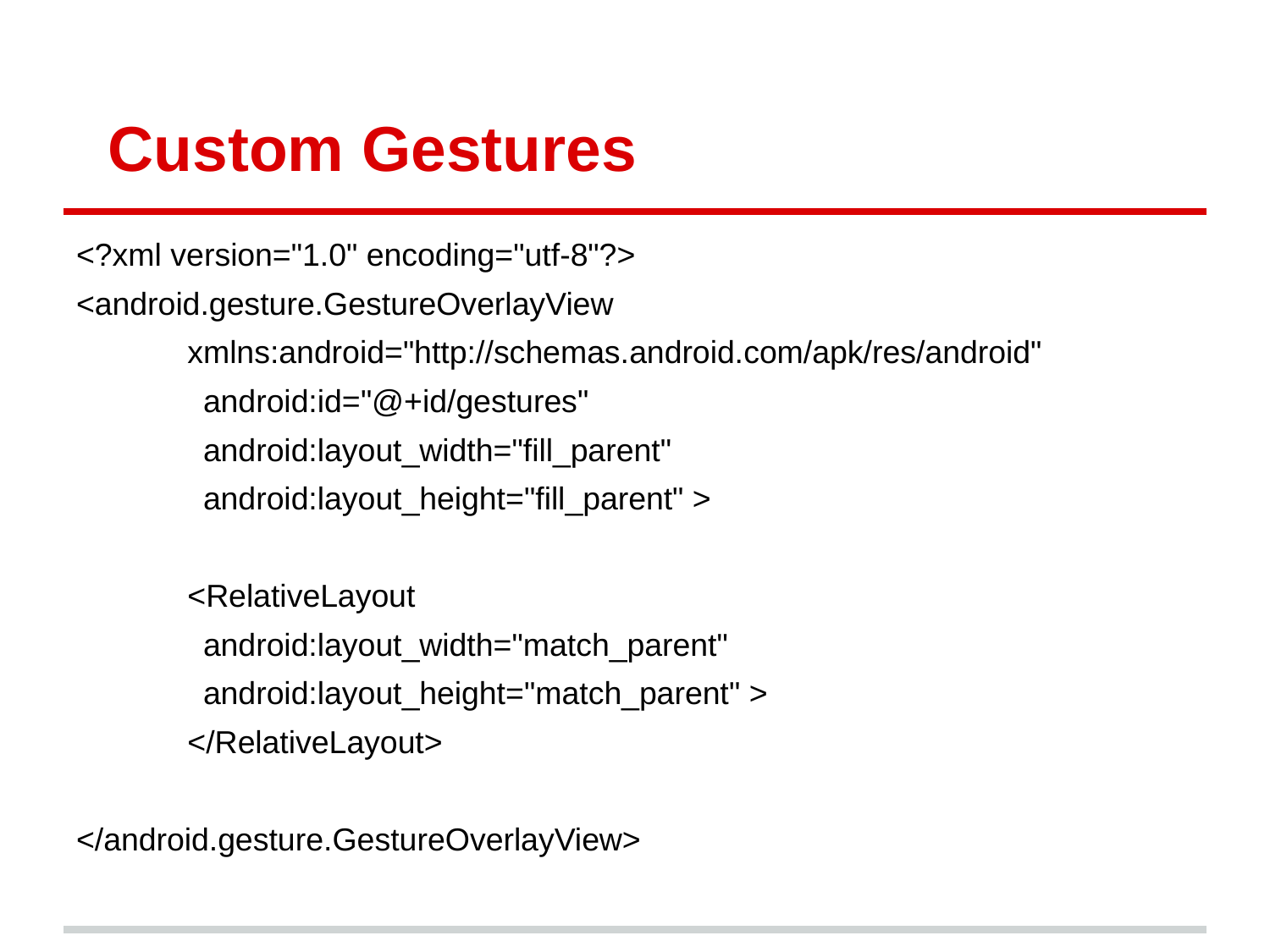

# Custom Gestures
<?xml version="1.0" encoding="utf-8"?>
<android.gesture.GestureOverlayView
xmlns:android="http://schemas.android.com/apk/res/android"
android:id="@+id/gestures"
android:layout_width="fill_parent"
android:layout_height="fill_parent" >

<RelativeLayout
android:layout_width="match_parent"
android:layout_height="match_parent" >
</RelativeLayout>

</android.gesture.GestureOverlayView>